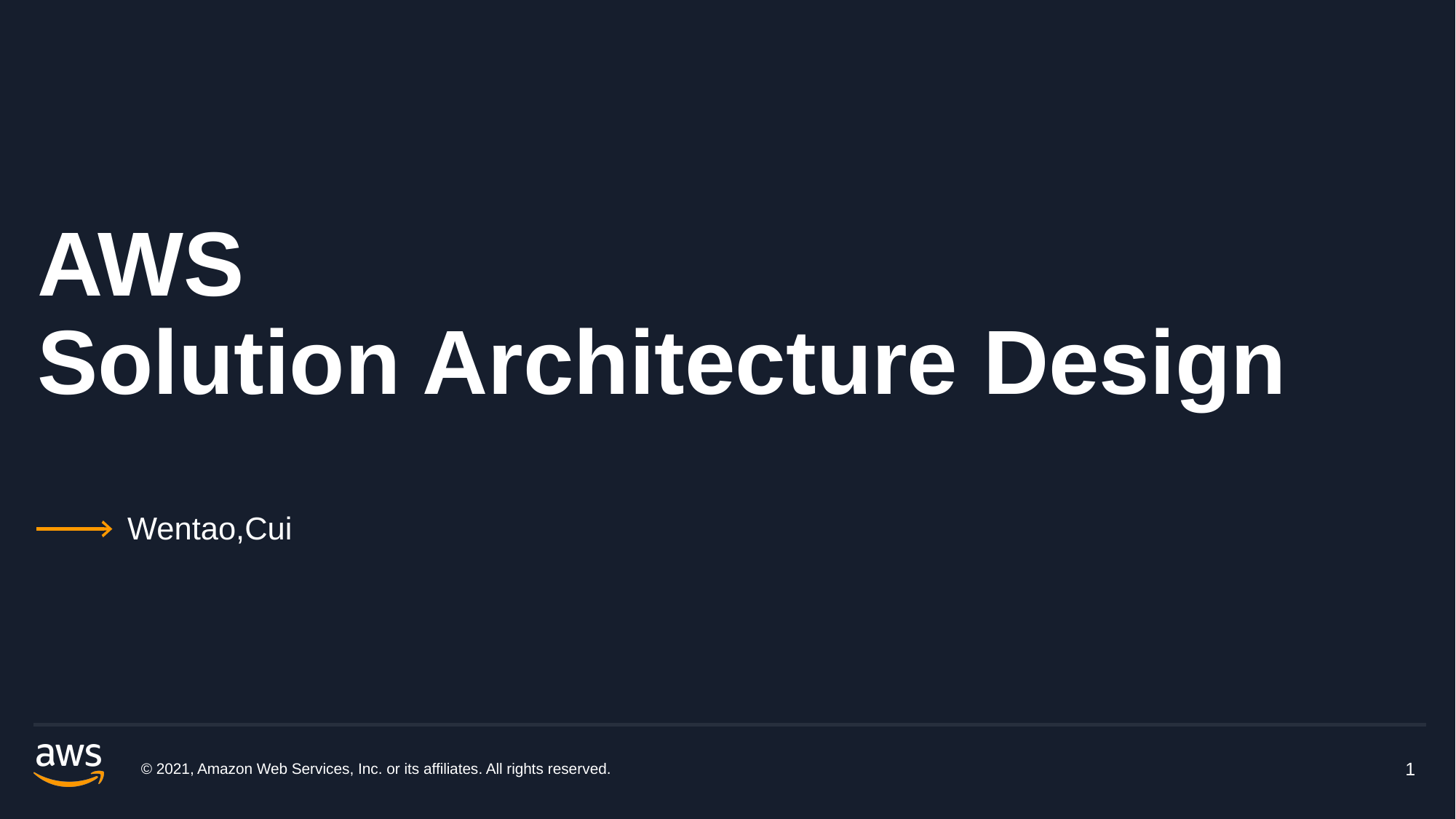

# AWS Solution Architecture Design
Wentao,Cui
© 2021, Amazon Web Services, Inc. or its affiliates. All rights reserved.
1